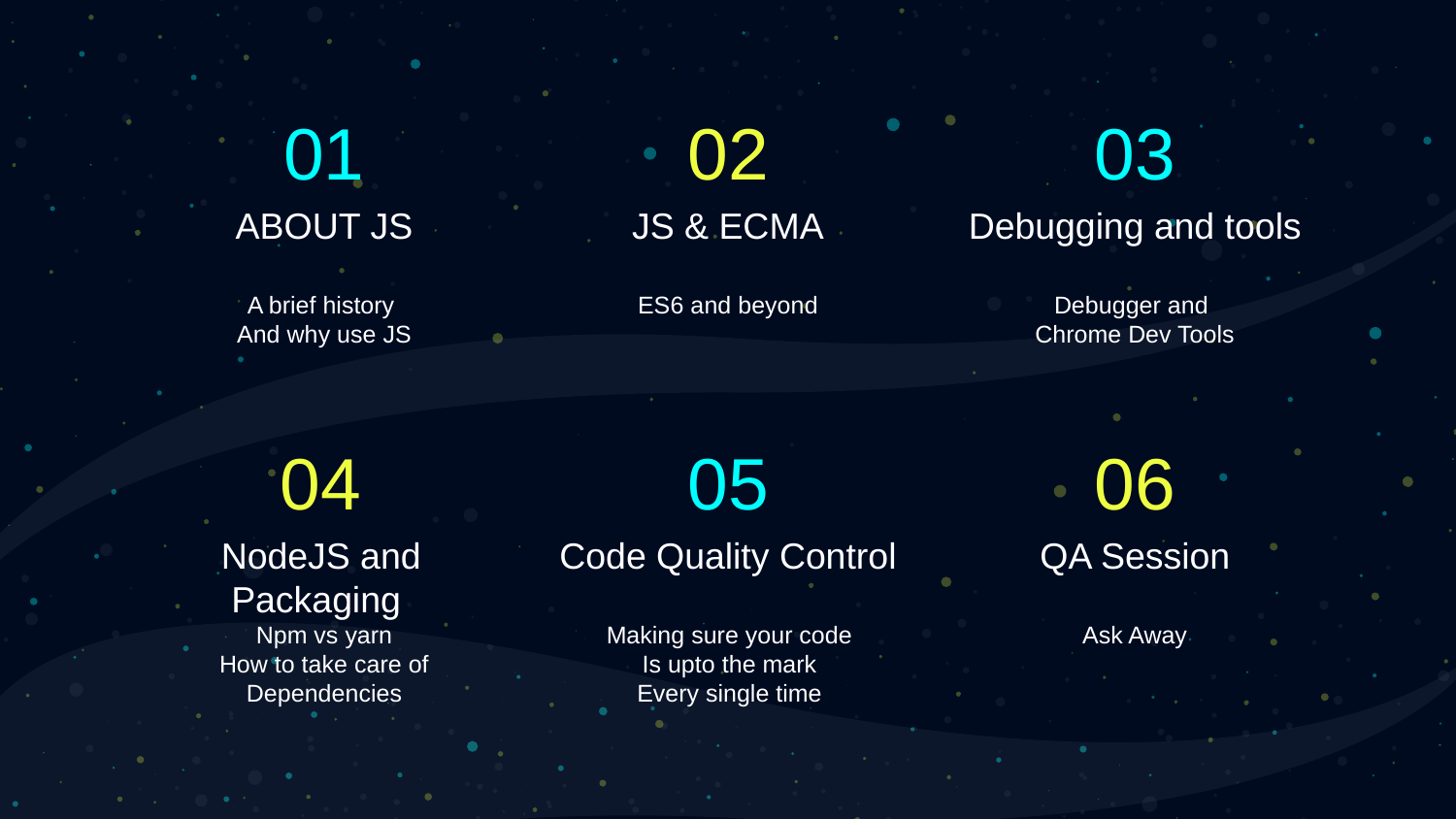

# 01
02
03
ABOUT JS
JS & ECMA
Debugging and tools
A brief history
And why use JS
ES6 and beyond
Debugger and
Chrome Dev Tools
04
05
06
NodeJS and Packaging
Code Quality Control

QA Session

Npm vs yarn
How to take care of
Dependencies

Making sure your code
Is upto the mark
Every single time

Ask Away